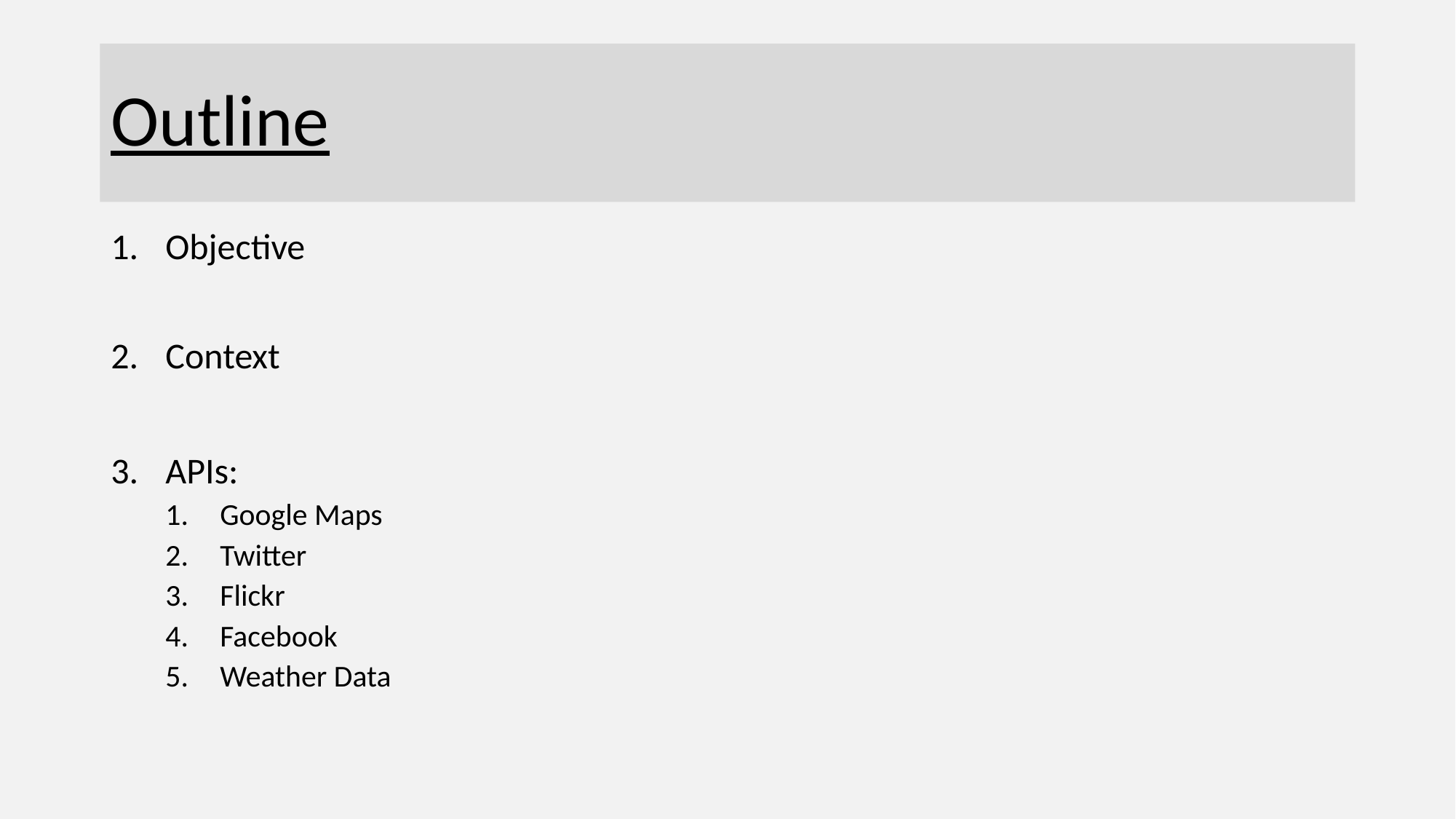

# Outline
Objective

Context

APIs:
Google Maps
Twitter
Flickr
Facebook
Weather Data